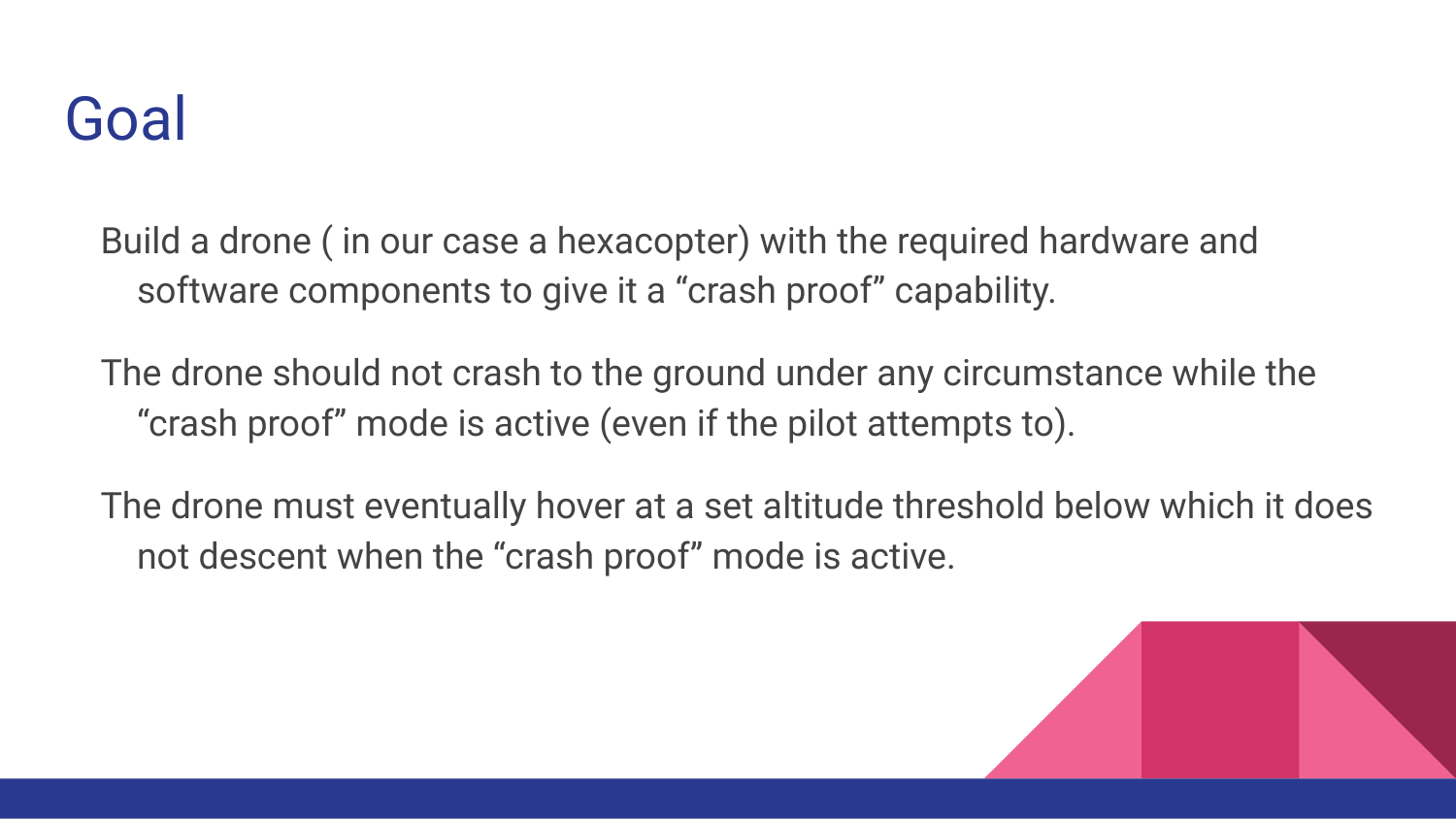

# Goal
Build a drone ( in our case a hexacopter) with the required hardware and software components to give it a “crash proof” capability.
The drone should not crash to the ground under any circumstance while the “crash proof” mode is active (even if the pilot attempts to).
The drone must eventually hover at a set altitude threshold below which it does not descent when the “crash proof” mode is active.